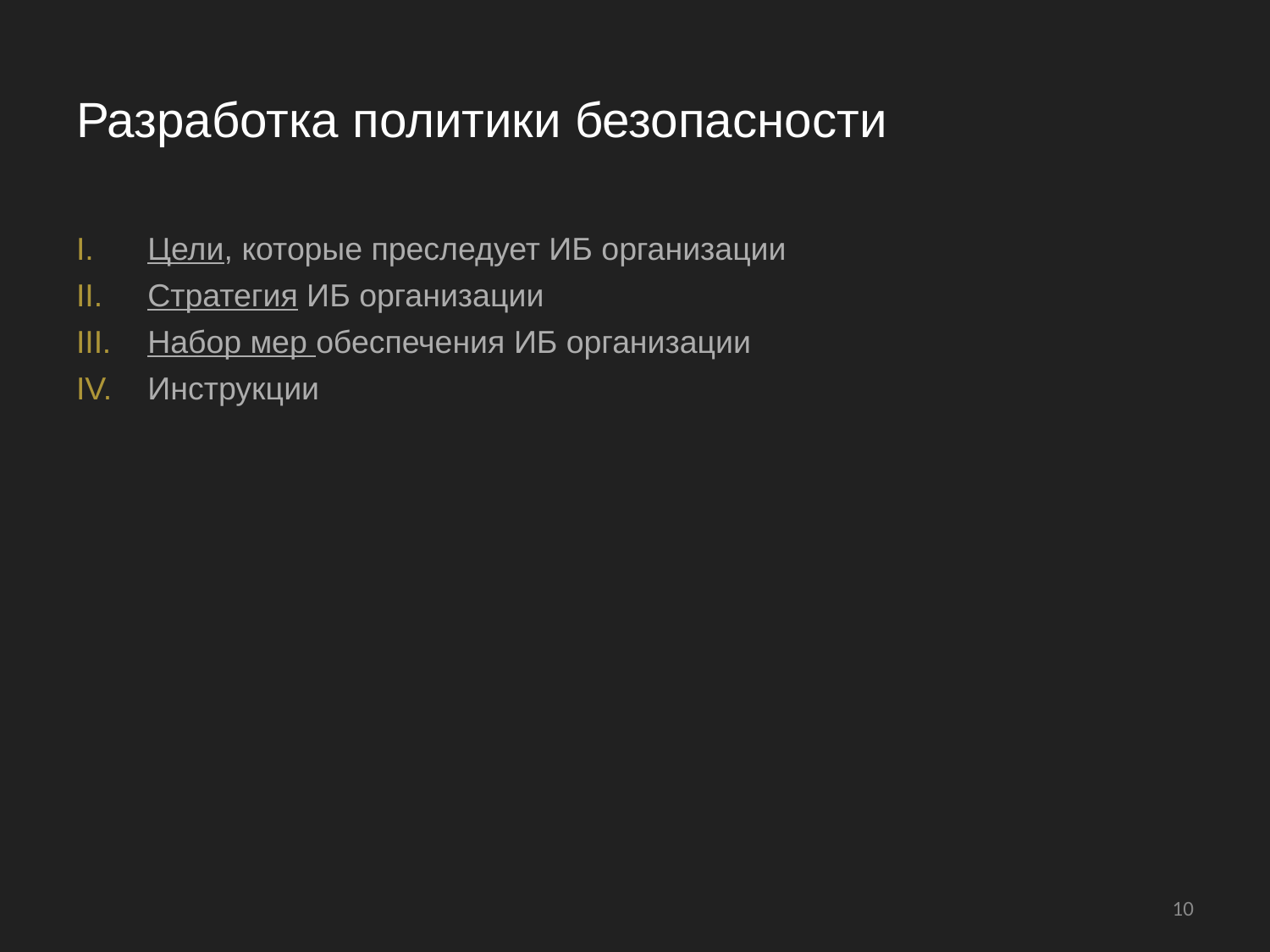

# Разработка политики безопасности
Цели, которые преследует ИБ организации
Стратегия ИБ организации
Набор мер обеспечения ИБ организации
Инструкции
10